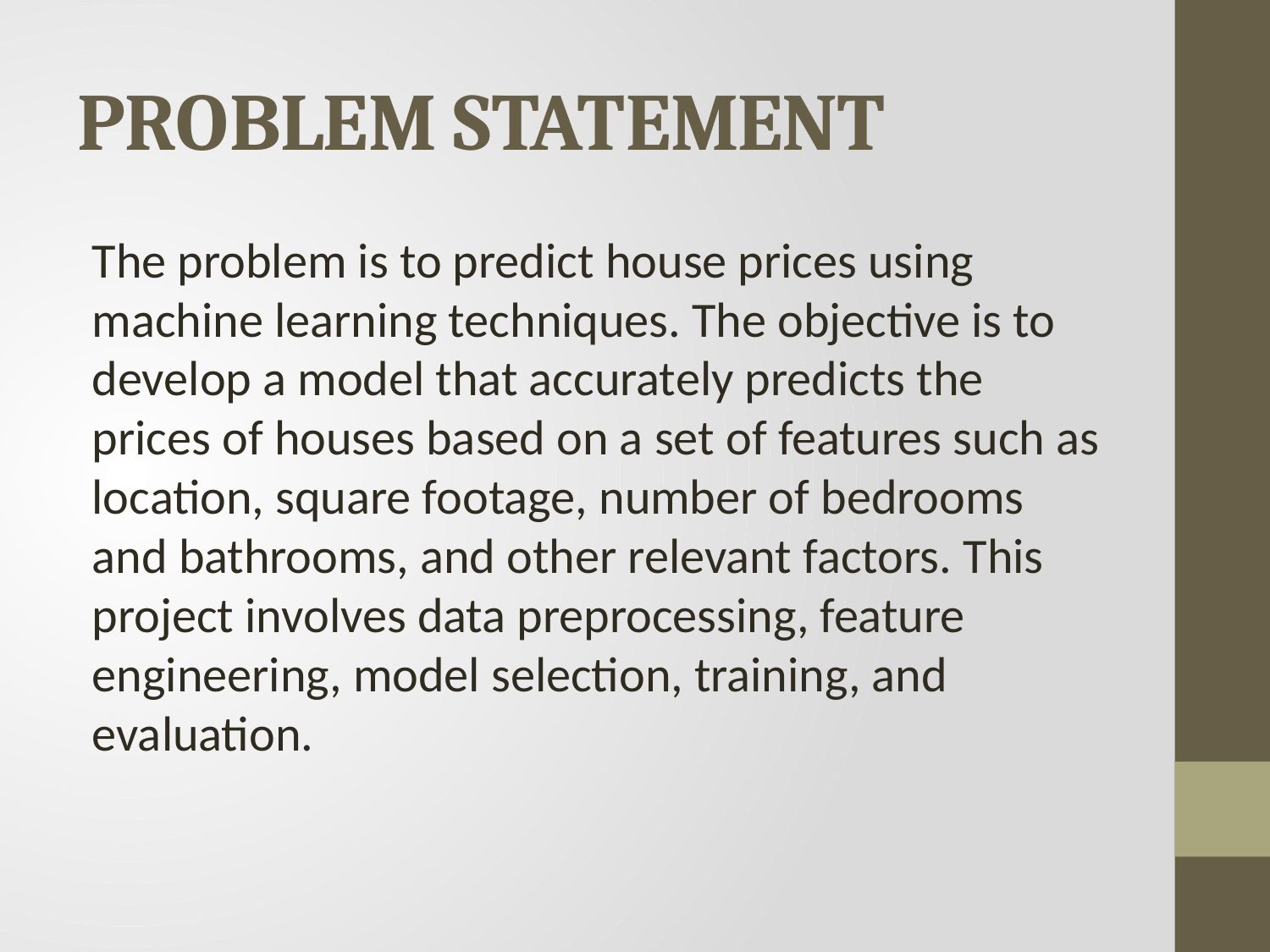

# PROBLEM STATEMENT
The problem is to predict house prices using machine learning techniques. The objective is to develop a model that accurately predicts the prices of houses based on a set of features such as location, square footage, number of bedrooms and bathrooms, and other relevant factors. This project involves data preprocessing, feature engineering, model selection, training, and evaluation.